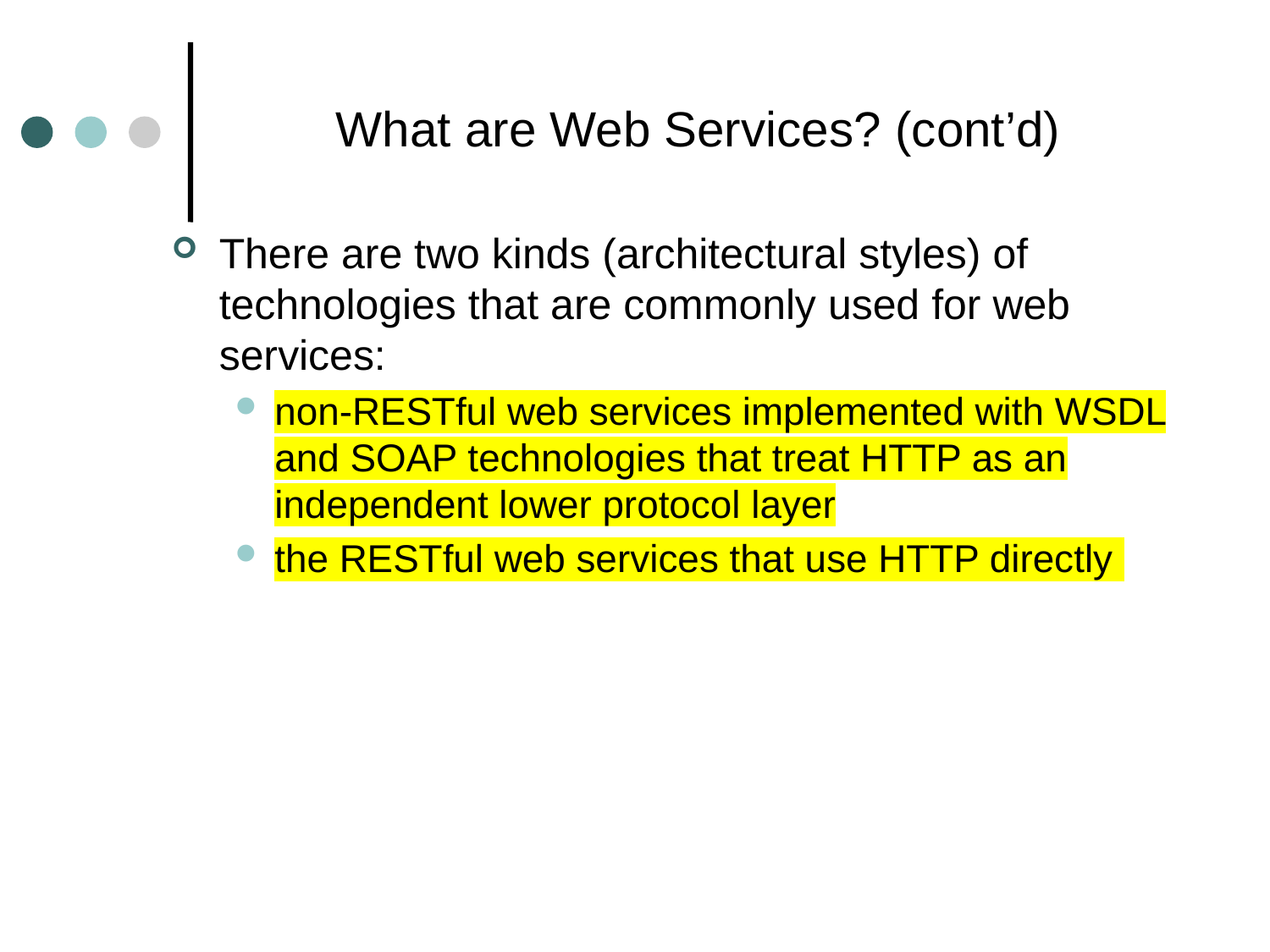

# What are Web Services? (cont’d)

There are two kinds (architectural styles) of technologies that are commonly used for web services:
non-RESTful web services implemented with WSDL and SOAP technologies that treat HTTP as an independent lower protocol layer
the RESTful web services that use HTTP directly